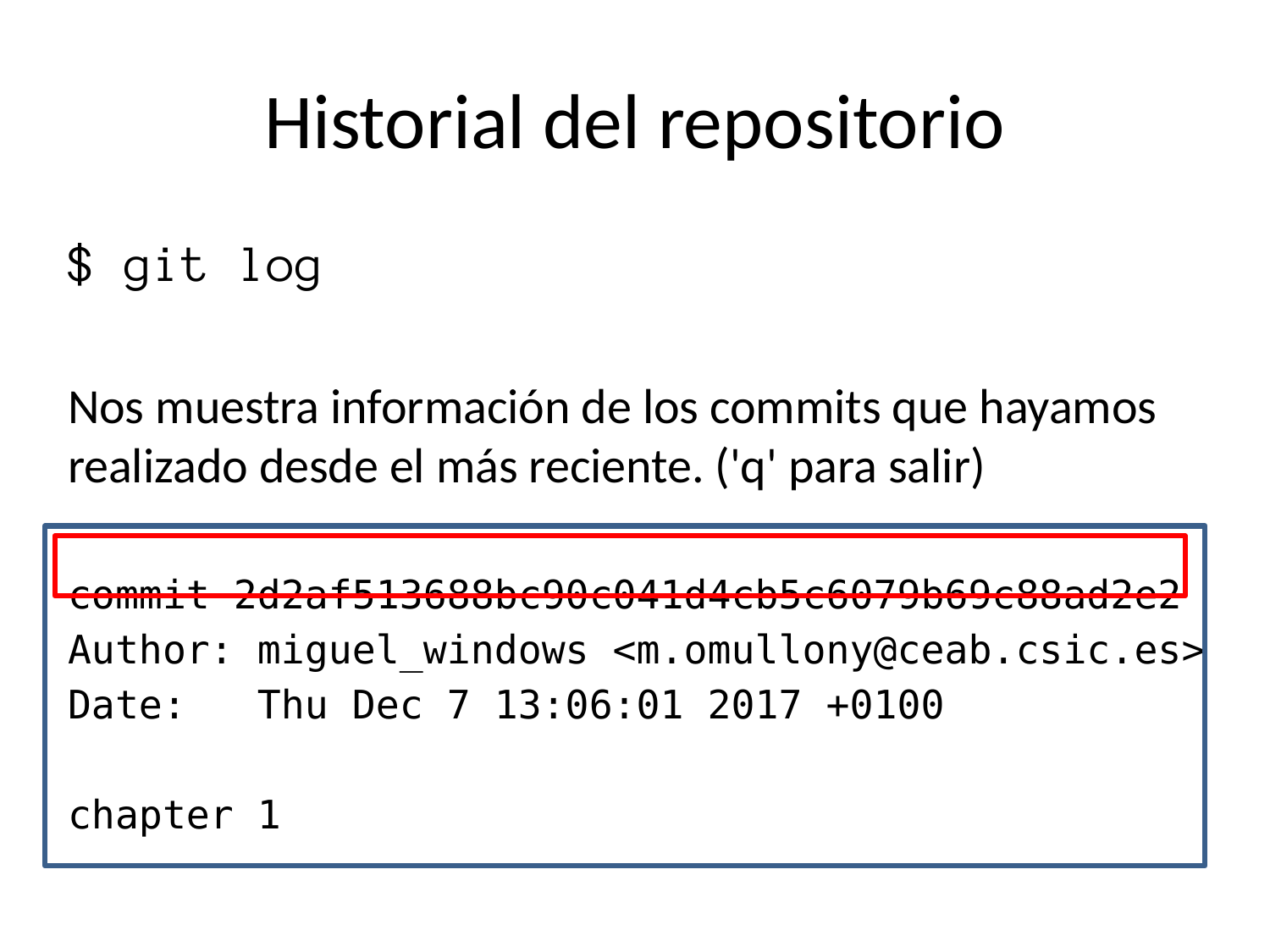

# Historial del repositorio
$ git log

Nos muestra información de los commits que hayamos realizado desde el más reciente. ('q' para salir)

commit 2d2af513688bc90c041d4cb5c6079b69c88ad2e2
Author: miguel_windows <m.omullony@ceab.csic.es>
Date:   Thu Dec 7 13:06:01 2017 +0100

chapter 1